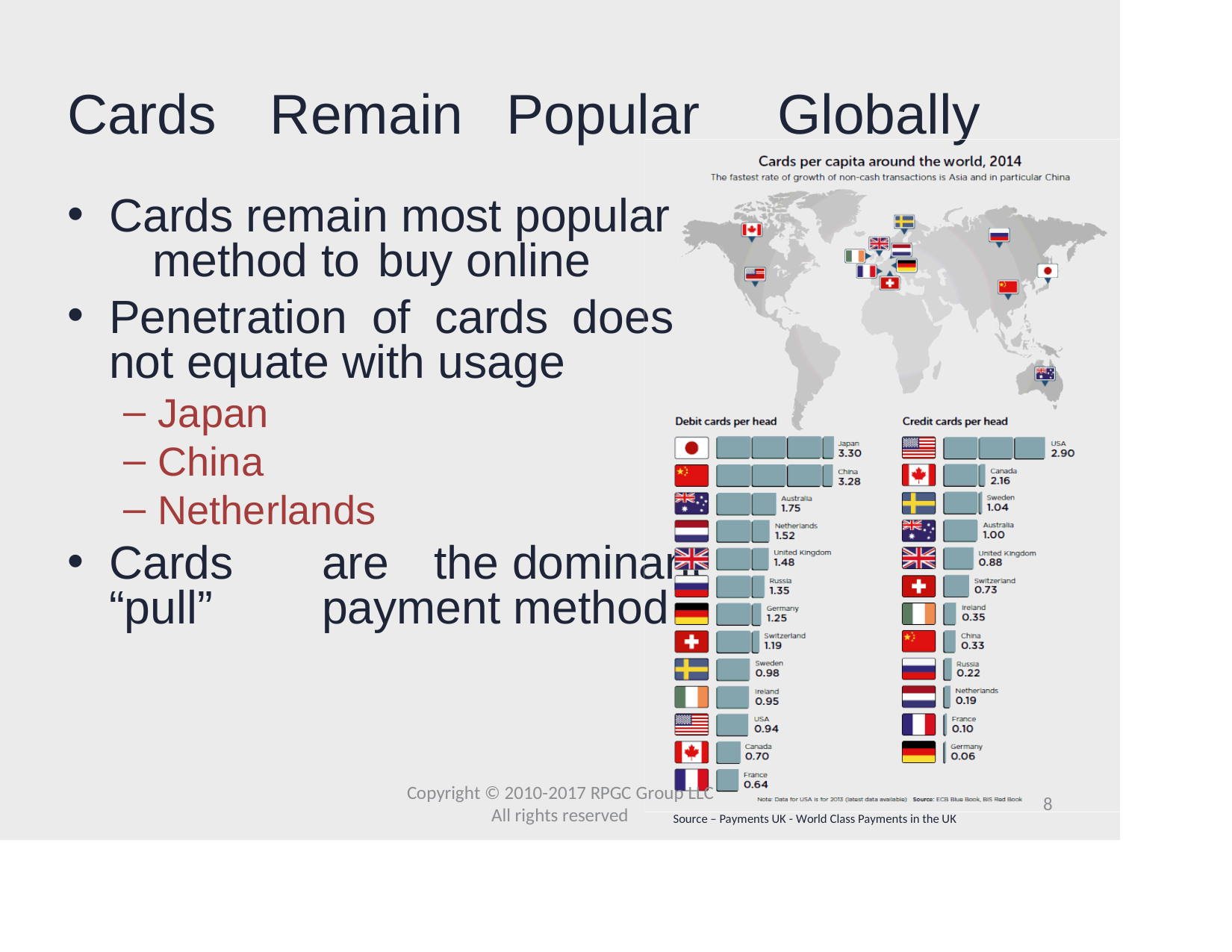

# Cards
Remain
Popular
Globally

Cards remain most popular	method to	buy online
Penetration of cards does not equate with usage
Japan
China
Netherlands
Cards	are	the dominant “pull”	payment method
Copyright © 2010-2017 RPGC Group LLC
8
All rights reserved
Source – Payments UK - World Class Payments in the UK